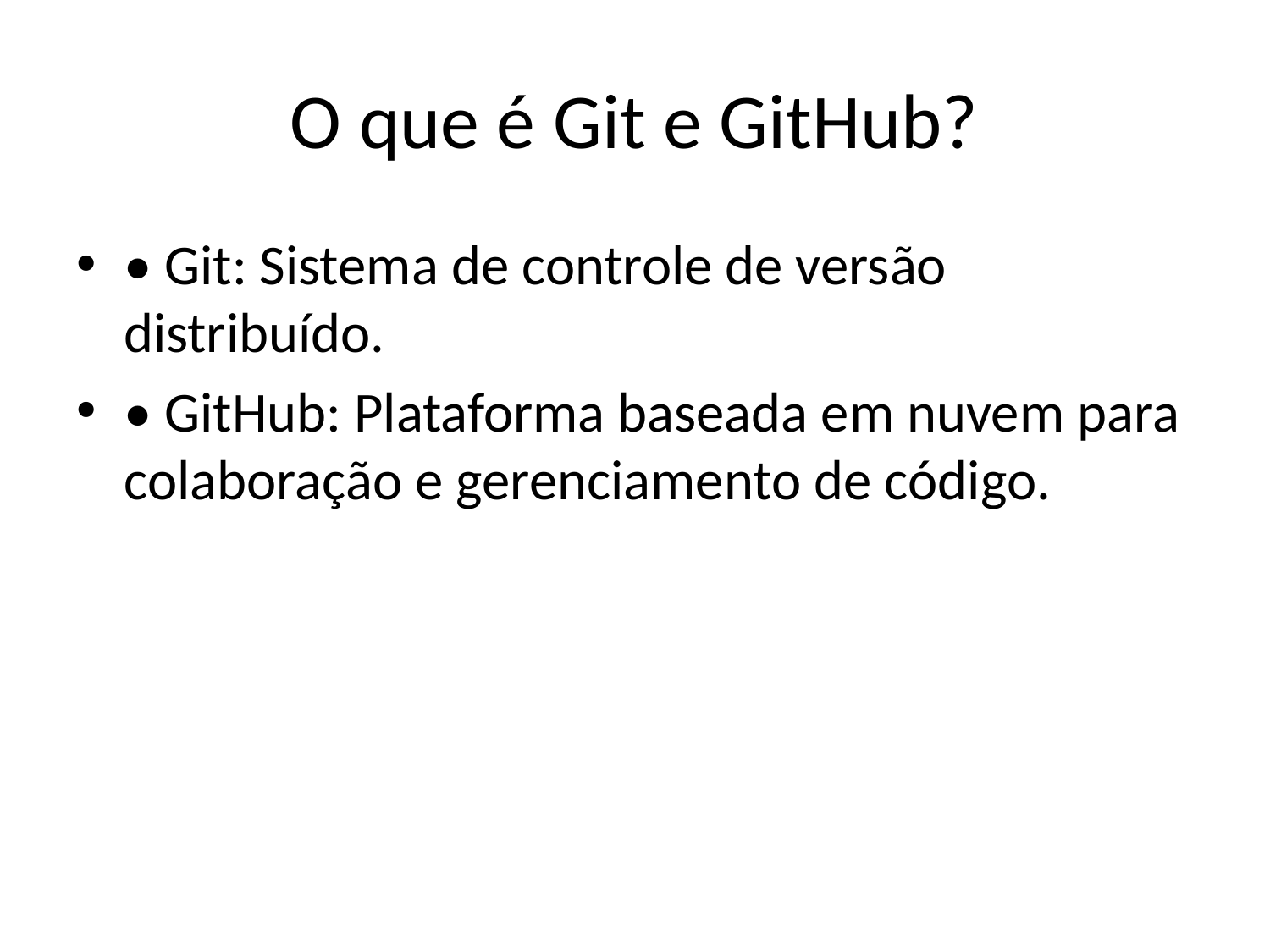

# O que é Git e GitHub?
• Git: Sistema de controle de versão distribuído.
• GitHub: Plataforma baseada em nuvem para colaboração e gerenciamento de código.